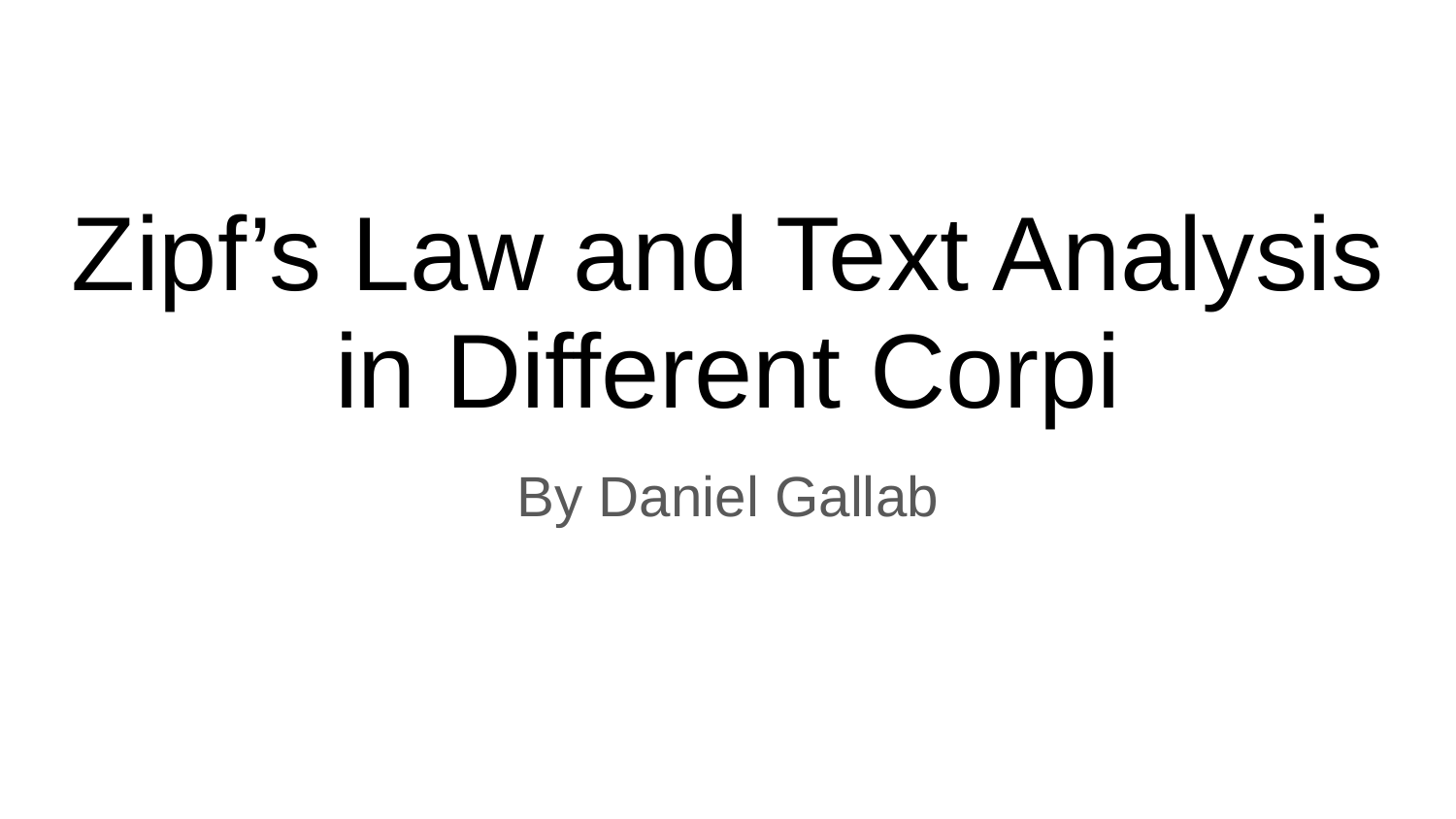

# Zipf’s Law and Text Analysis in Different Corpi
By Daniel Gallab